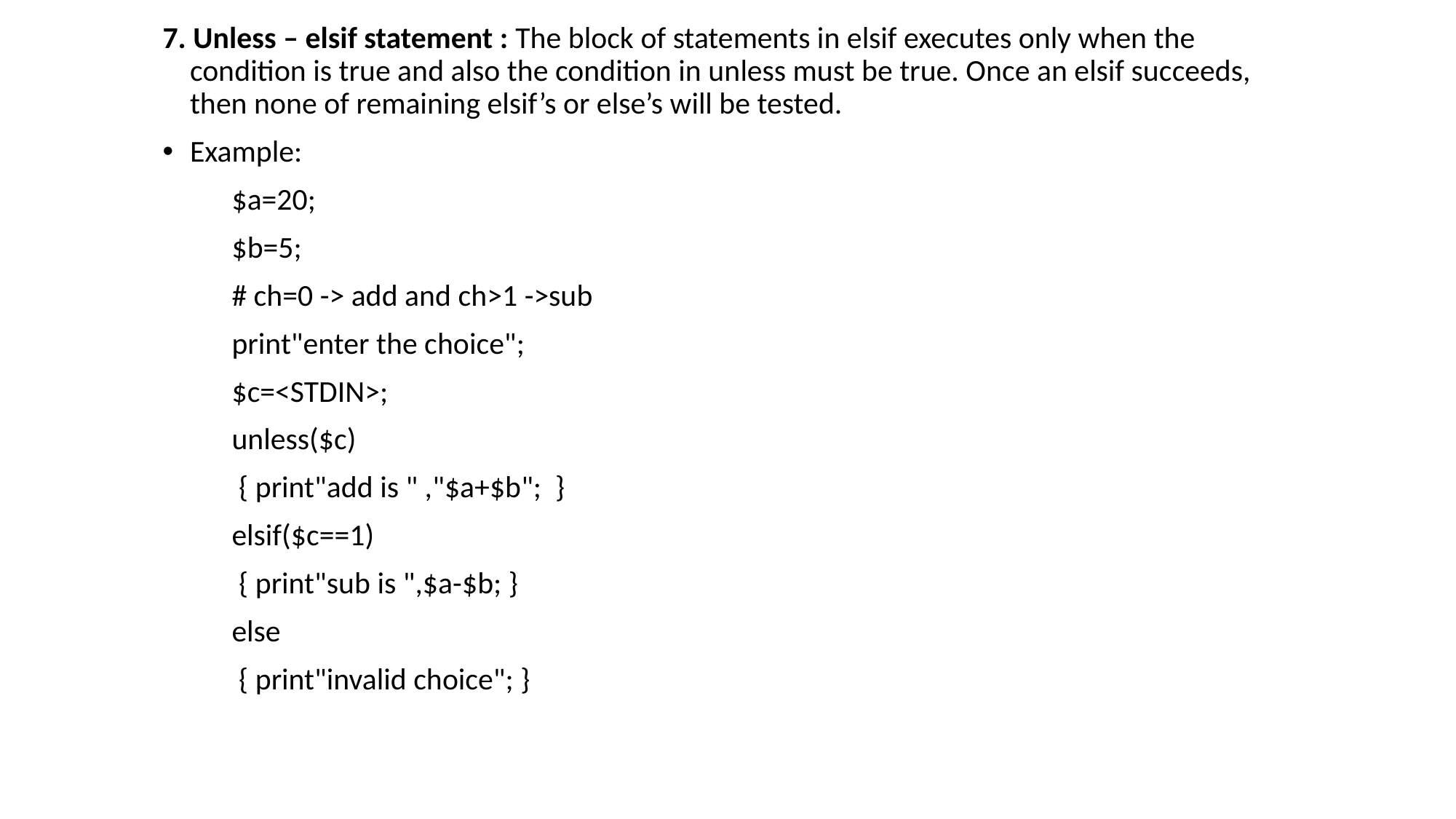

7. Unless – elsif statement : The block of statements in elsif executes only when the condition is true and also the condition in unless must be true. Once an elsif succeeds, then none of remaining elsif’s or else’s will be tested.
Example:
          $a=20;
          $b=5;
          # ch=0 -> add and ch>1 ->sub
          print"enter the choice";
          $c=<STDIN>;
          unless($c)
           { print"add is " ,"$a+$b";  }
          elsif($c==1)
           { print"sub is ",$a-$b; }
          else
           { print"invalid choice"; }